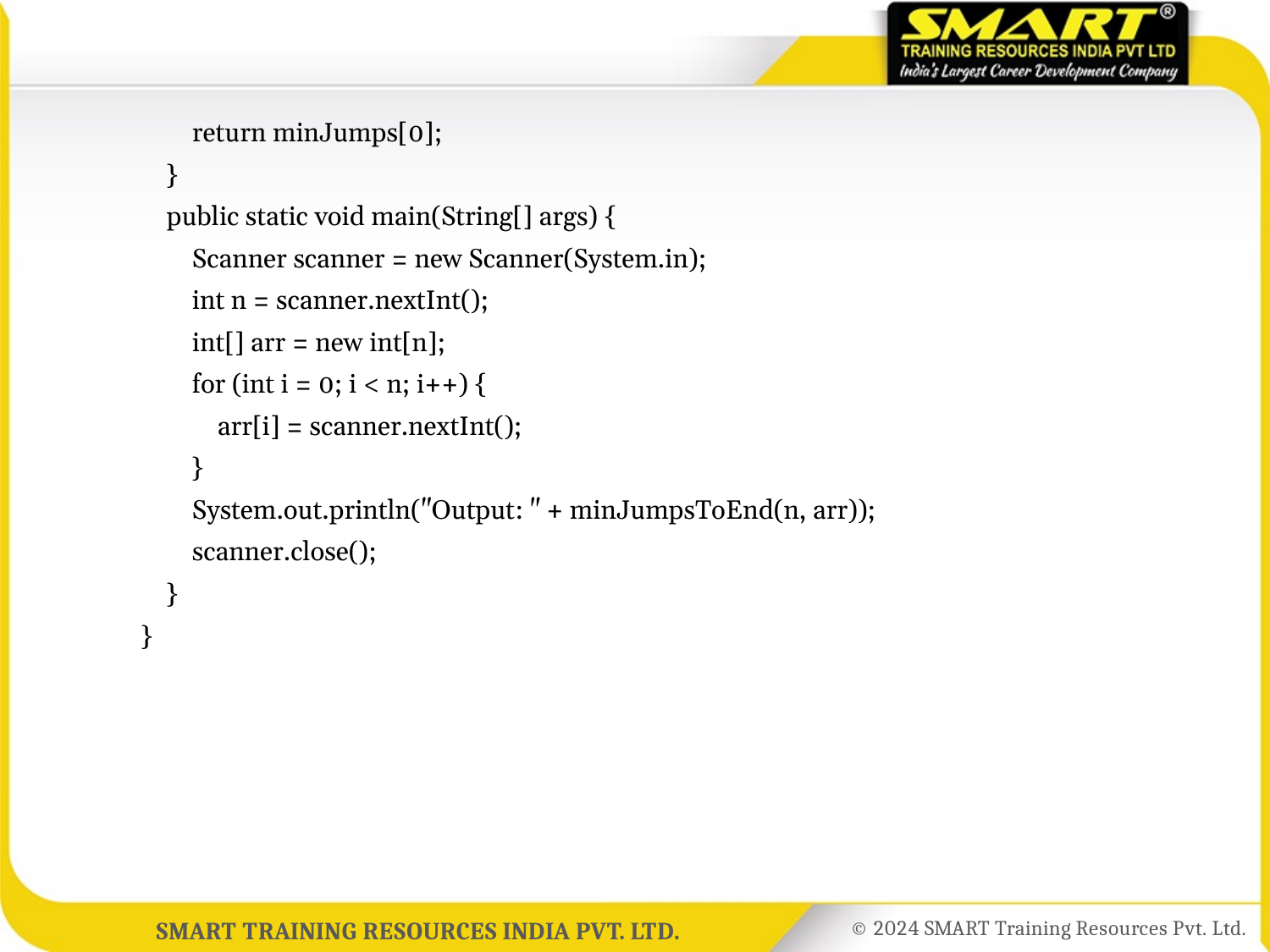

return minJumps[0];
	    }
	    public static void main(String[] args) {
	        Scanner scanner = new Scanner(System.in);
	        int n = scanner.nextInt();
	        int[] arr = new int[n];
	        for (int i = 0; i < n; i++) {
	            arr[i] = scanner.nextInt();
	        }
	        System.out.println("Output: " + minJumpsToEnd(n, arr));
	        scanner.close();
	    }
	}